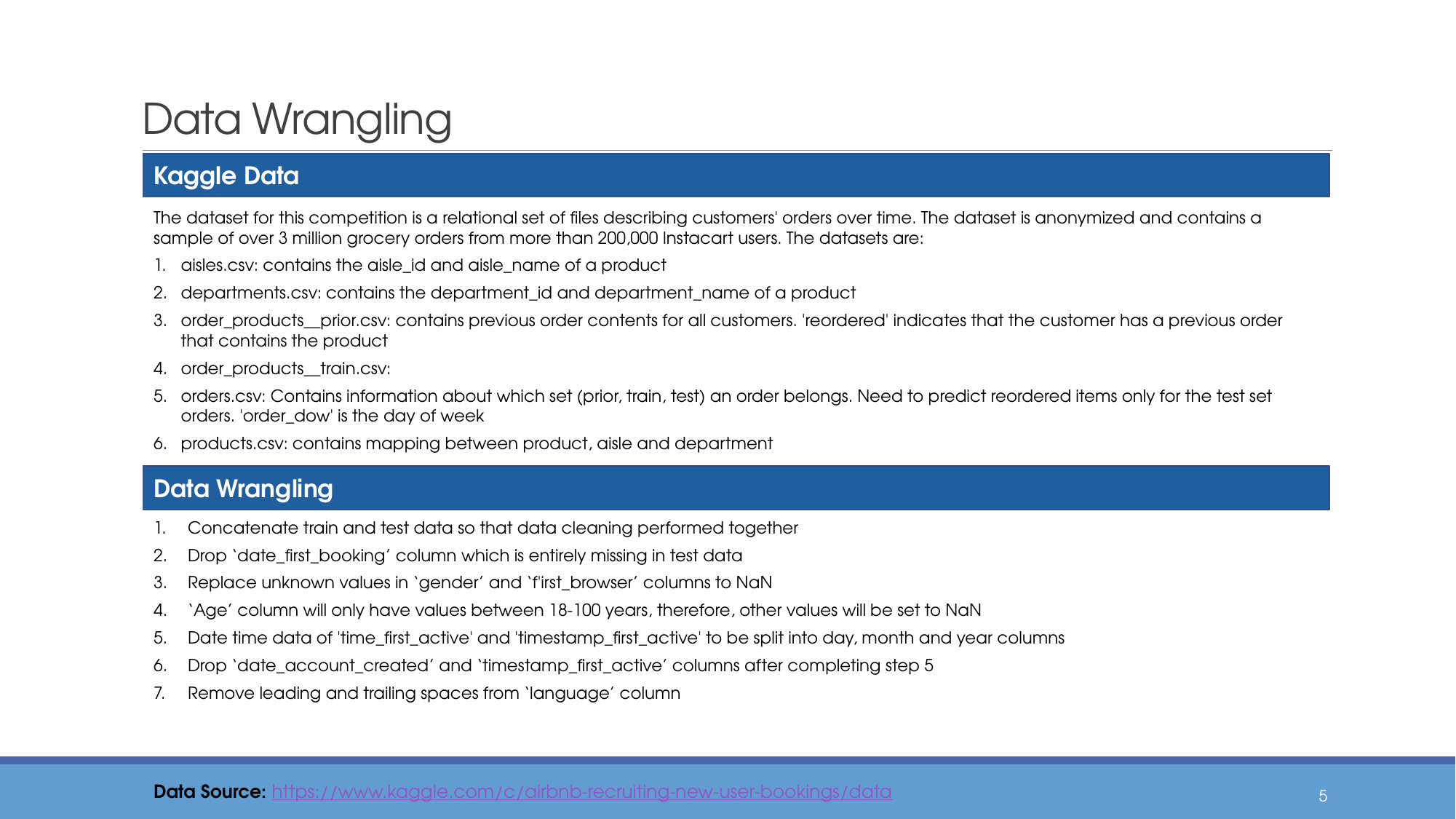

# Data Wrangling
Kaggle Data
The dataset for this competition is a relational set of files describing customers' orders over time. The dataset is anonymized and contains a sample of over 3 million grocery orders from more than 200,000 Instacart users. The datasets are:
aisles.csv: contains the aisle_id and aisle_name of a product
departments.csv: contains the department_id and department_name of a product
order_products__prior.csv: contains previous order contents for all customers. 'reordered' indicates that the customer has a previous order that contains the product
order_products__train.csv:
orders.csv: Contains information about which set (prior, train, test) an order belongs. Need to predict reordered items only for the test set orders. 'order_dow' is the day of week
products.csv: contains mapping between product, aisle and department
Data Wrangling
Concatenate train and test data so that data cleaning performed together
Drop ‘date_first_booking’ column which is entirely missing in test data
Replace unknown values in ‘gender’ and ‘f'irst_browser’ columns to NaN
‘Age’ column will only have values between 18-100 years, therefore, other values will be set to NaN
Date time data of 'time_first_active' and 'timestamp_first_active' to be split into day, month and year columns
Drop ‘date_account_created’ and ‘timestamp_first_active’ columns after completing step 5
Remove leading and trailing spaces from ‘language’ column
5
Data Source: https://www.kaggle.com/c/airbnb-recruiting-new-user-bookings/data